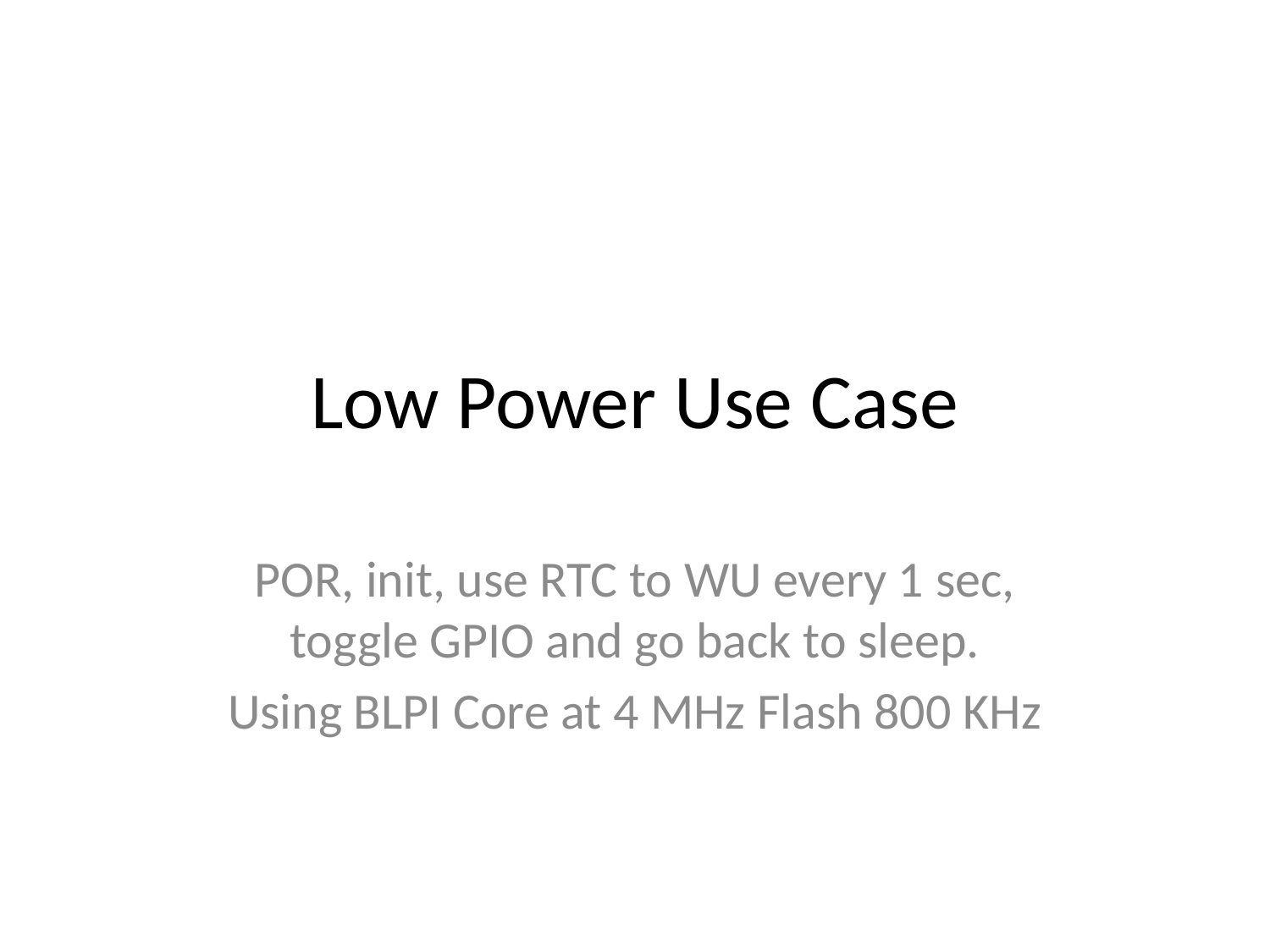

# Low Power Use Case
POR, init, use RTC to WU every 1 sec, toggle GPIO and go back to sleep.
Using BLPI Core at 4 MHz Flash 800 KHz